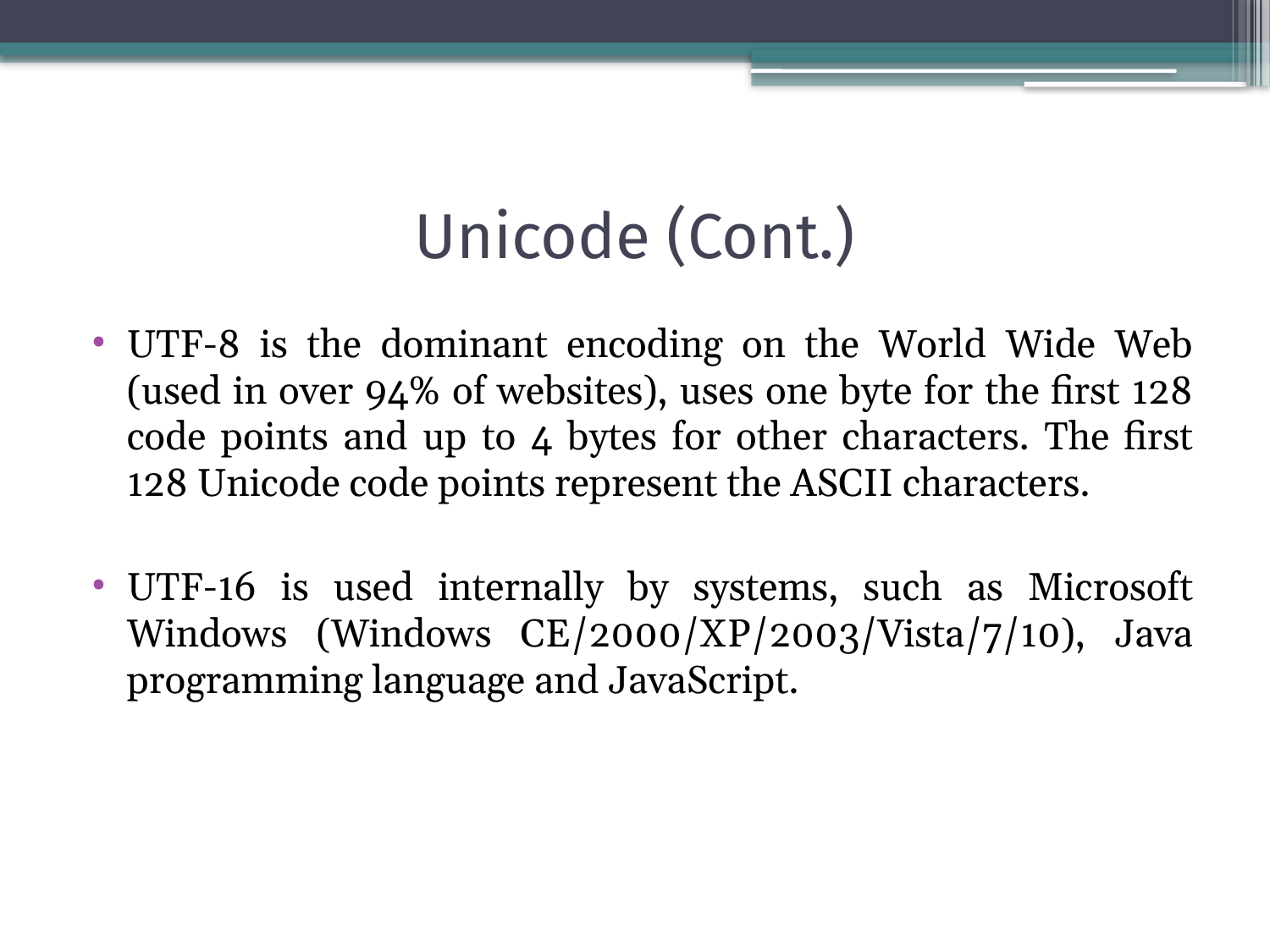

# Unicode (Cont.)
UTF-8 is the dominant encoding on the World Wide Web (used in over 94% of websites), uses one byte for the first 128 code points and up to 4 bytes for other characters. The first 128 Unicode code points represent the ASCII characters.

UTF-16 is used internally by systems, such as Microsoft Windows (Windows CE/2000/XP/2003/Vista/7/10), Java programming language and JavaScript.